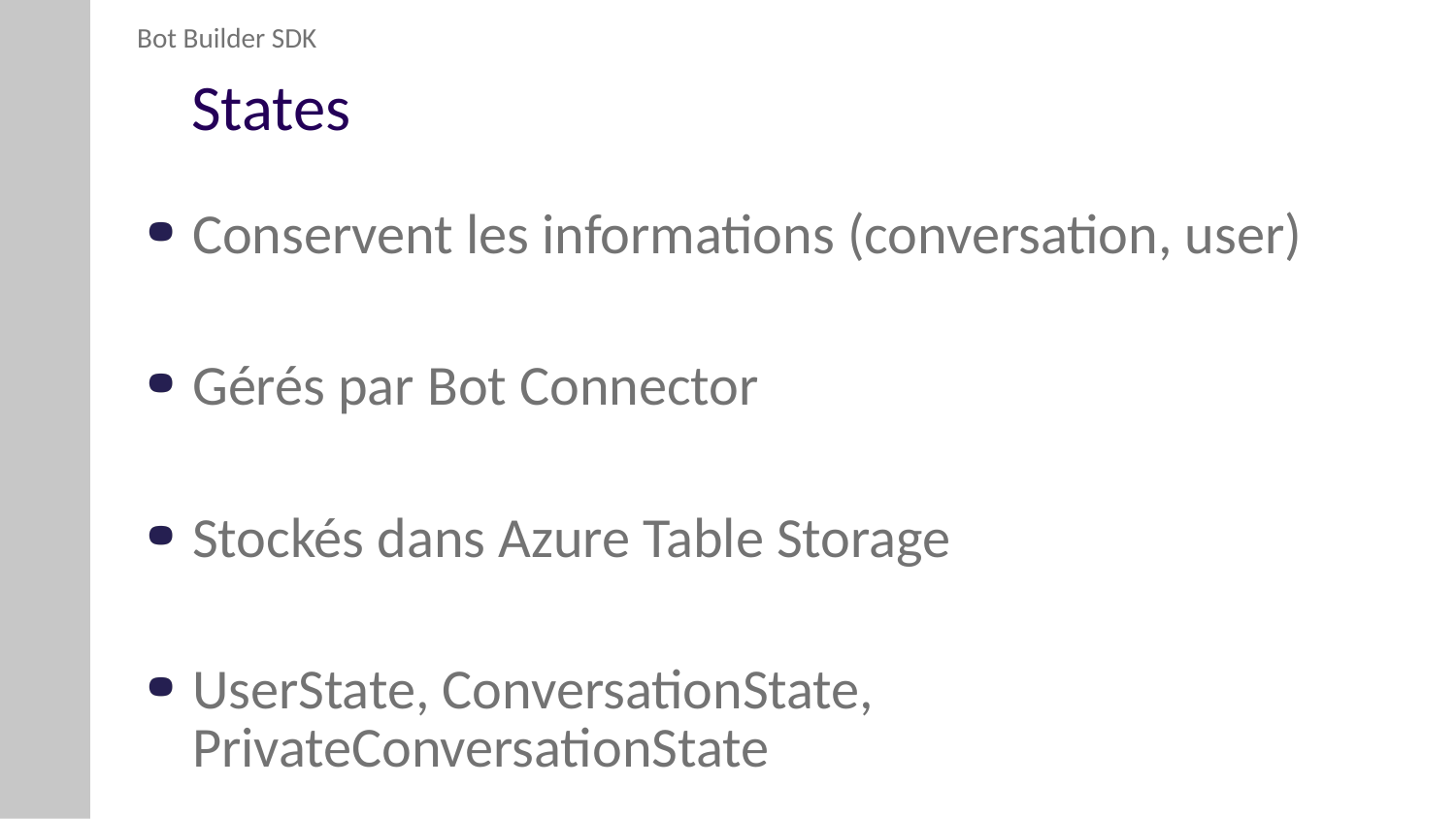

Bot Builder SDK
# States
Conservent les informations (conversation, user)

Gérés par Bot Connector

Stockés dans Azure Table Storage

UserState, ConversationState, PrivateConversationState